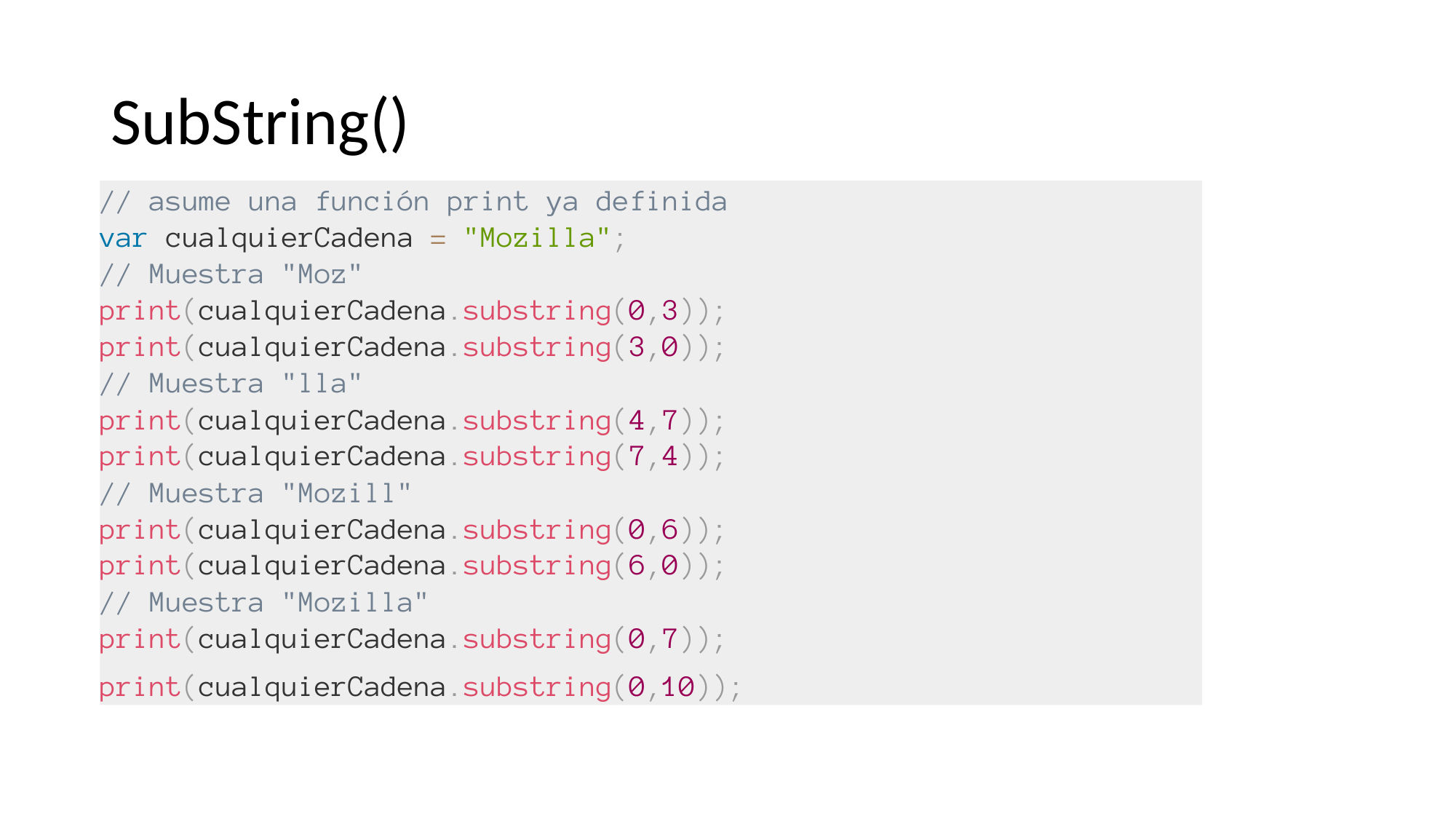

# SubString()
// asume una función print ya definida
var cualquierCadena = "Mozilla";
// Muestra "Moz"
print(cualquierCadena.substring(0,3));
print(cualquierCadena.substring(3,0));
// Muestra "lla"
print(cualquierCadena.substring(4,7));
print(cualquierCadena.substring(7,4));
// Muestra "Mozill"
print(cualquierCadena.substring(0,6));
print(cualquierCadena.substring(6,0));
// Muestra "Mozilla"
print(cualquierCadena.substring(0,7));
print(cualquierCadena.substring(0,10));